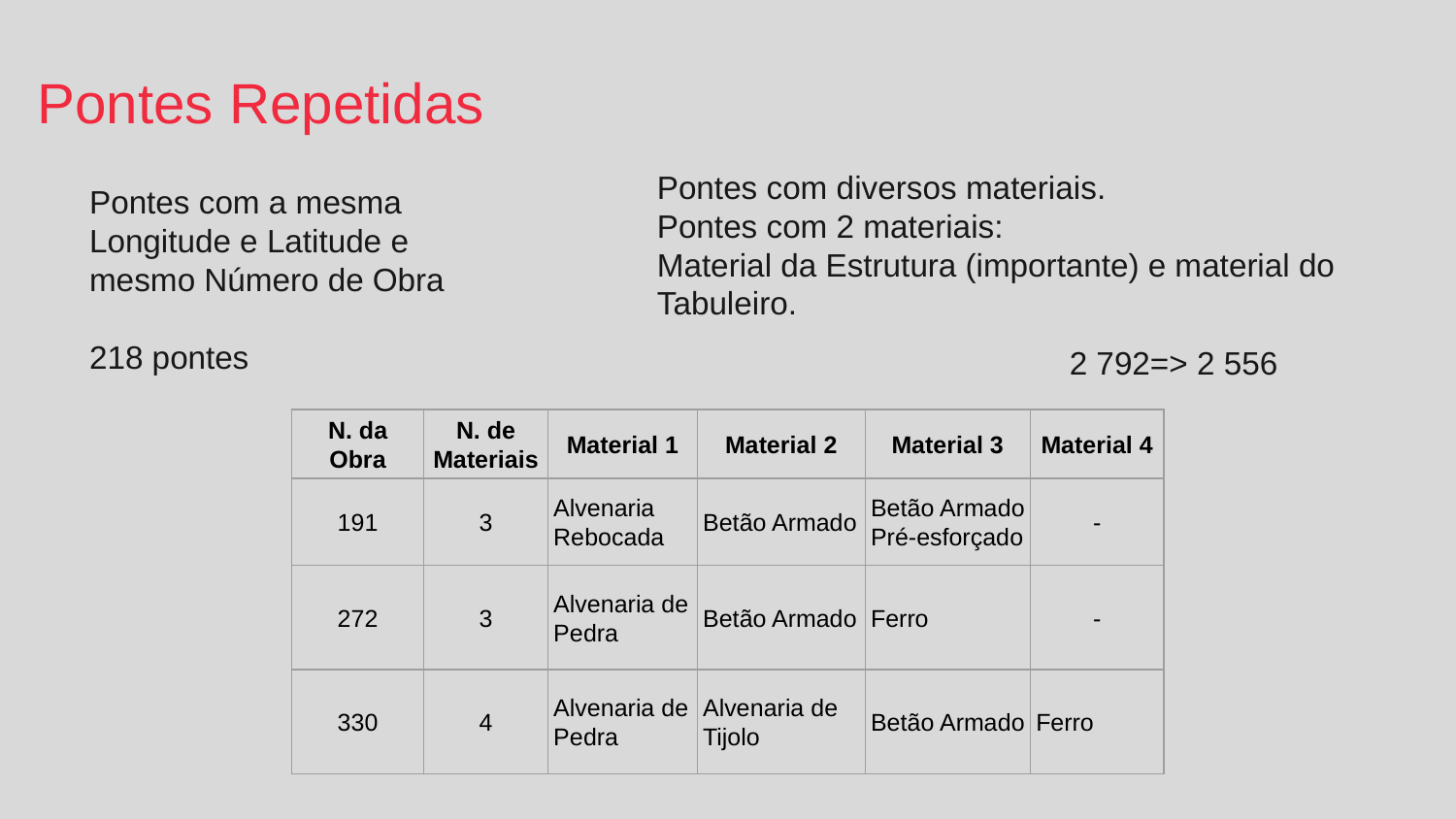

# Pontes Repetidas
Pontes com diversos materiais.
Pontes com 2 materiais:
Material da Estrutura (importante) e material do Tabuleiro.
Pontes com a mesma Longitude e Latitude e mesmo Número de Obra

218 pontes
2 792=> 2 556
| N. da Obra | N. de Materiais | Material 1 | Material 2 | Material 3 | Material 4 |
| --- | --- | --- | --- | --- | --- |
| 191 | 3 | Alvenaria Rebocada | Betão Armado | Betão Armado Pré-esforçado | - |
| 272 | 3 | Alvenaria de Pedra | Betão Armado | Ferro | - |
| 330 | 4 | Alvenaria de Pedra | Alvenaria de Tijolo | Betão Armado | Ferro |